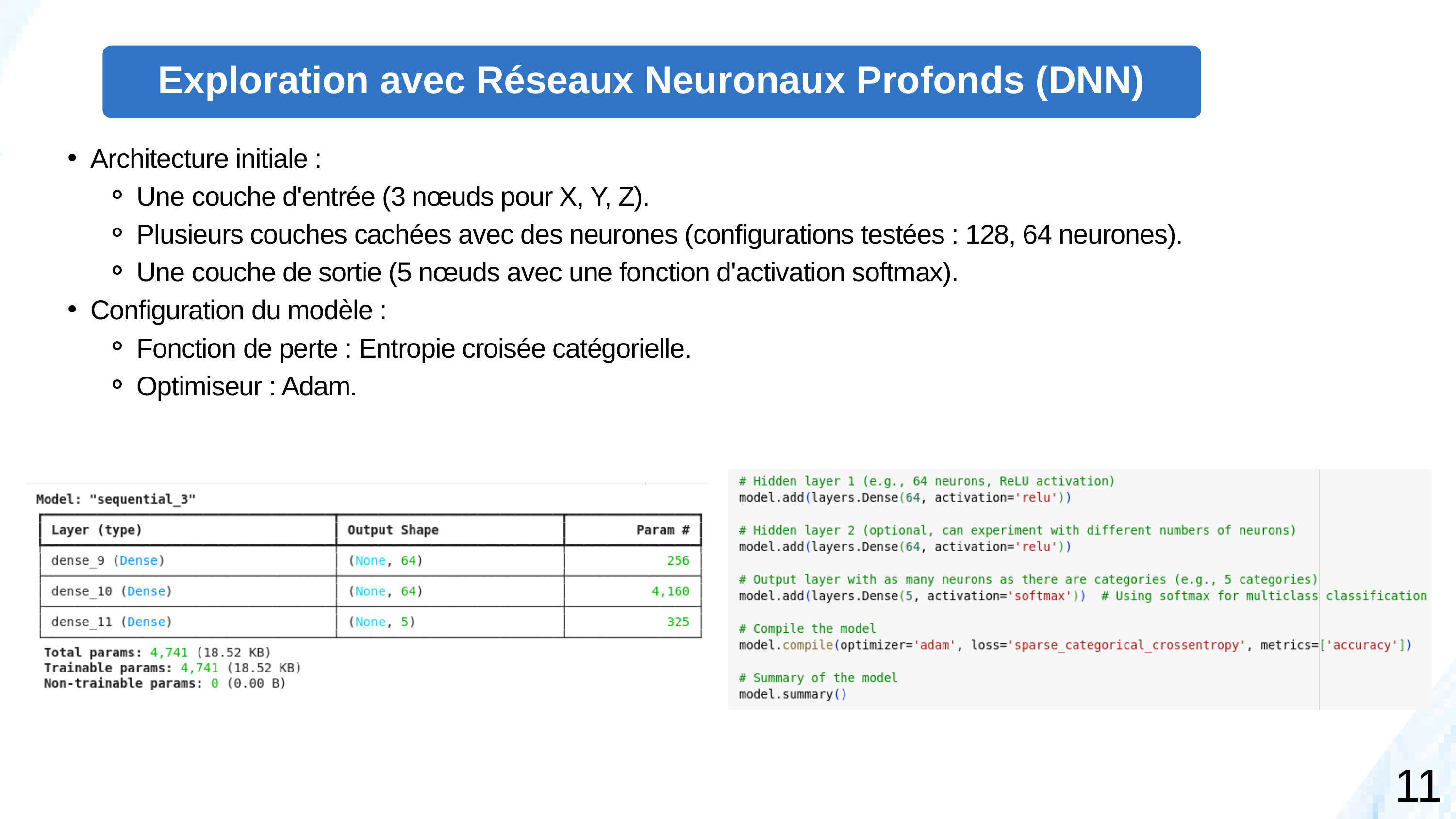

Exploration avec Réseaux Neuronaux Profonds (DNN)
Architecture initiale :
Une couche d'entrée (3 nœuds pour X, Y, Z).
Plusieurs couches cachées avec des neurones (configurations testées : 128, 64 neurones).
Une couche de sortie (5 nœuds avec une fonction d'activation softmax).
Configuration du modèle :
Fonction de perte : Entropie croisée catégorielle.
Optimiseur : Adam.

11